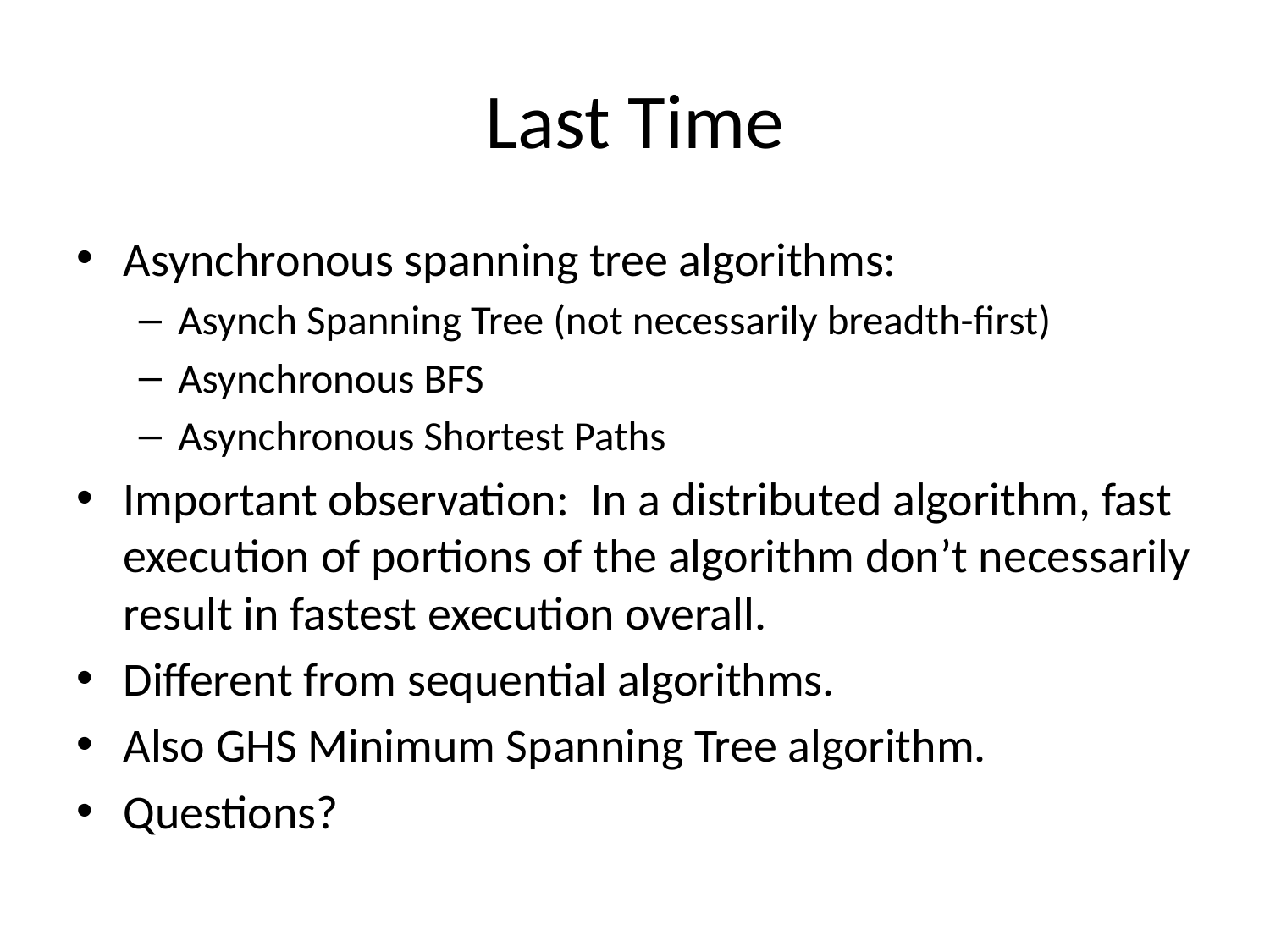

# Last Time
Asynchronous spanning tree algorithms:
Asynch Spanning Tree (not necessarily breadth-first)
Asynchronous BFS
Asynchronous Shortest Paths
Important observation:  In a distributed algorithm, fast execution of portions of the algorithm don’t necessarily result in fastest execution overall.
Different from sequential algorithms.
Also GHS Minimum Spanning Tree algorithm.
Questions?